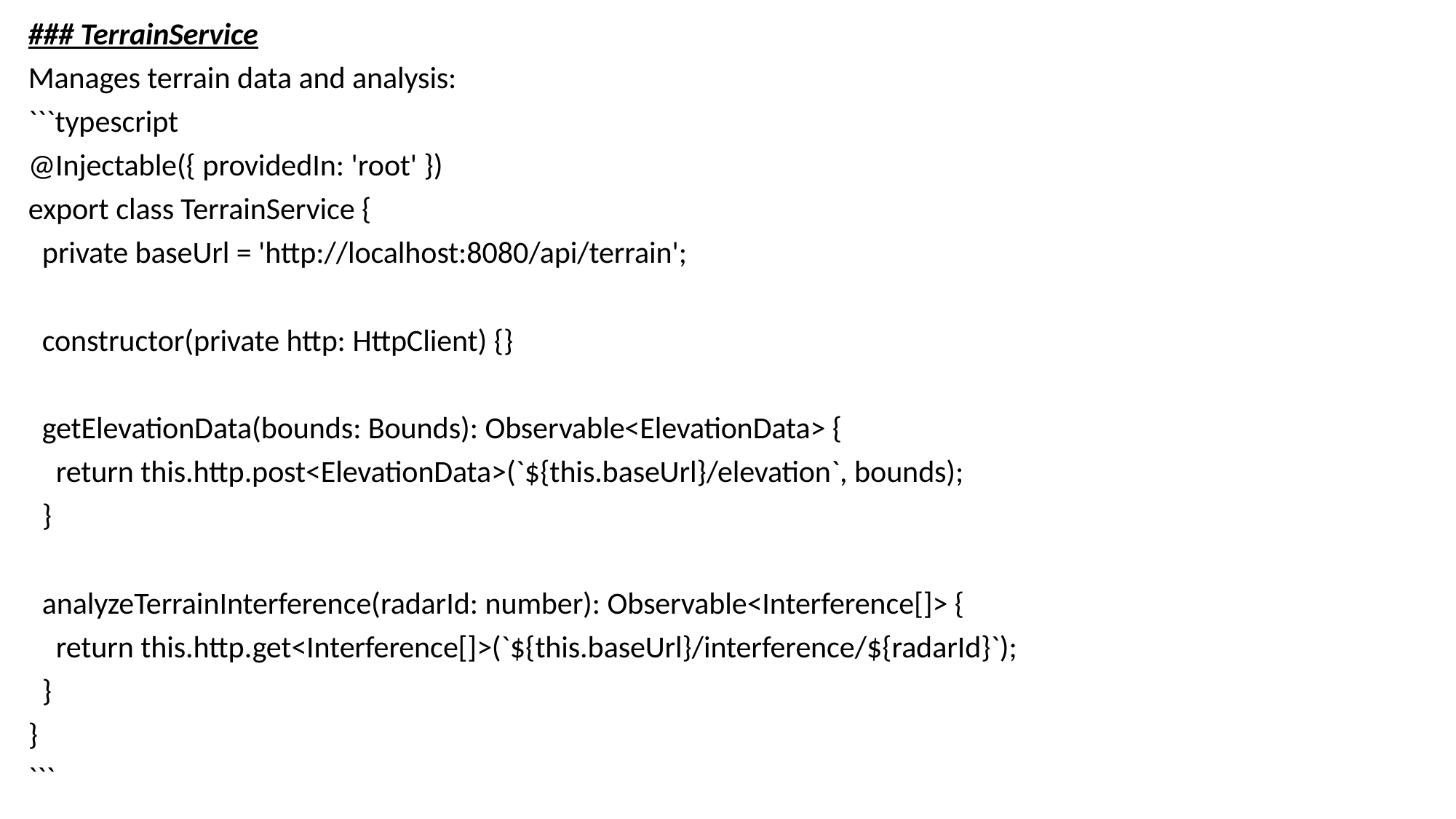

### TerrainService
Manages terrain data and analysis:
```typescript
@Injectable({ providedIn: 'root' })
export class TerrainService {
  private baseUrl = 'http://localhost:8080/api/terrain';

  constructor(private http: HttpClient) {}

  getElevationData(bounds: Bounds): Observable<ElevationData> {
    return this.http.post<ElevationData>(`${this.baseUrl}/elevation`, bounds);
  }

  analyzeTerrainInterference(radarId: number): Observable<Interference[]> {
    return this.http.get<Interference[]>(`${this.baseUrl}/interference/${radarId}`);
  }
}
```